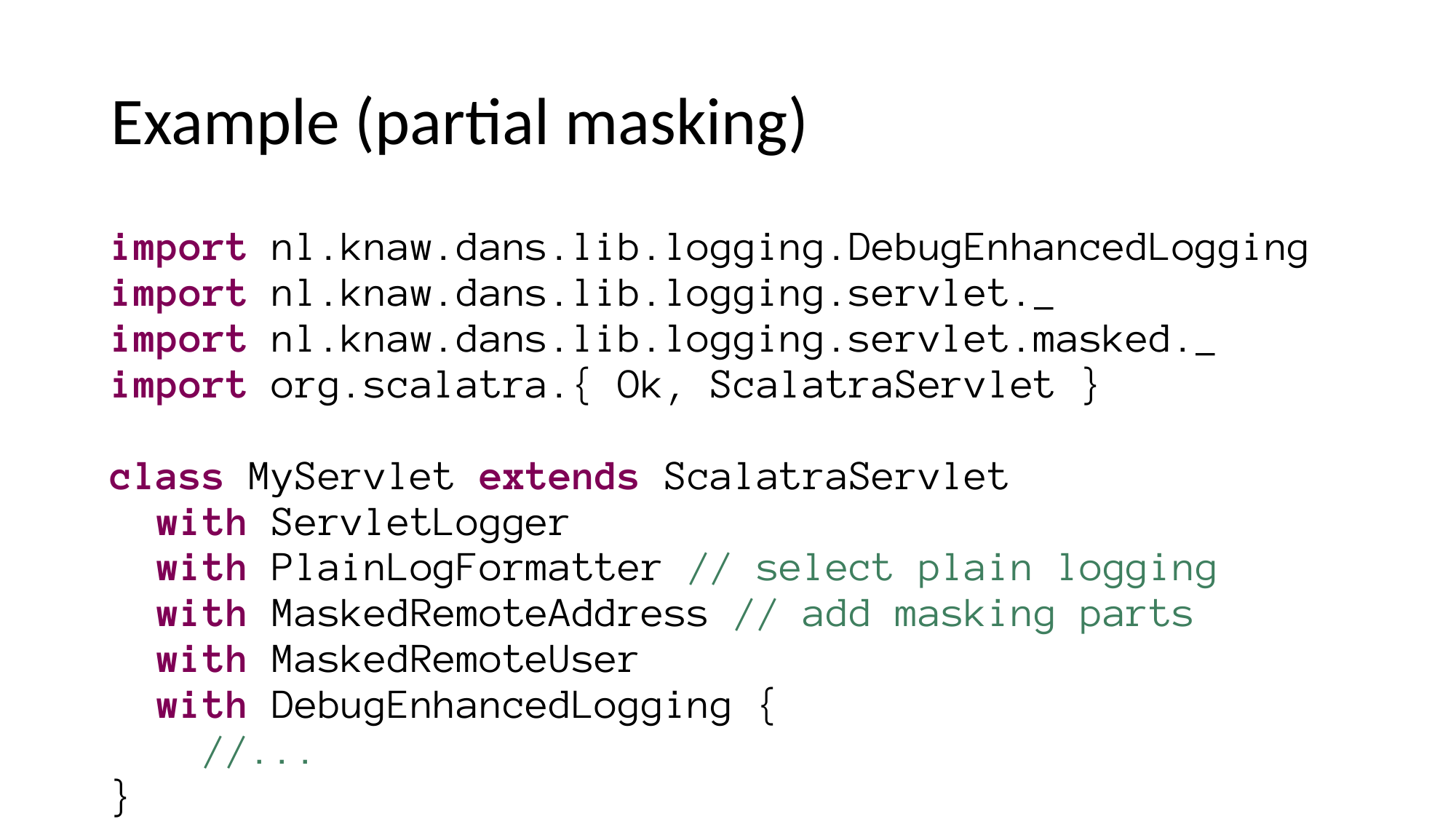

# Example (partial masking)
import nl.knaw.dans.lib.logging.DebugEnhancedLogging
import nl.knaw.dans.lib.logging.servlet._
import nl.knaw.dans.lib.logging.servlet.masked._
import org.scalatra.{ Ok, ScalatraServlet }
class MyServlet extends ScalatraServlet
  with ServletLogger
  with PlainLogFormatter // select plain logging
  with MaskedRemoteAddress // add masking parts
  with MaskedRemoteUser
  with DebugEnhancedLogging {
    //...
}